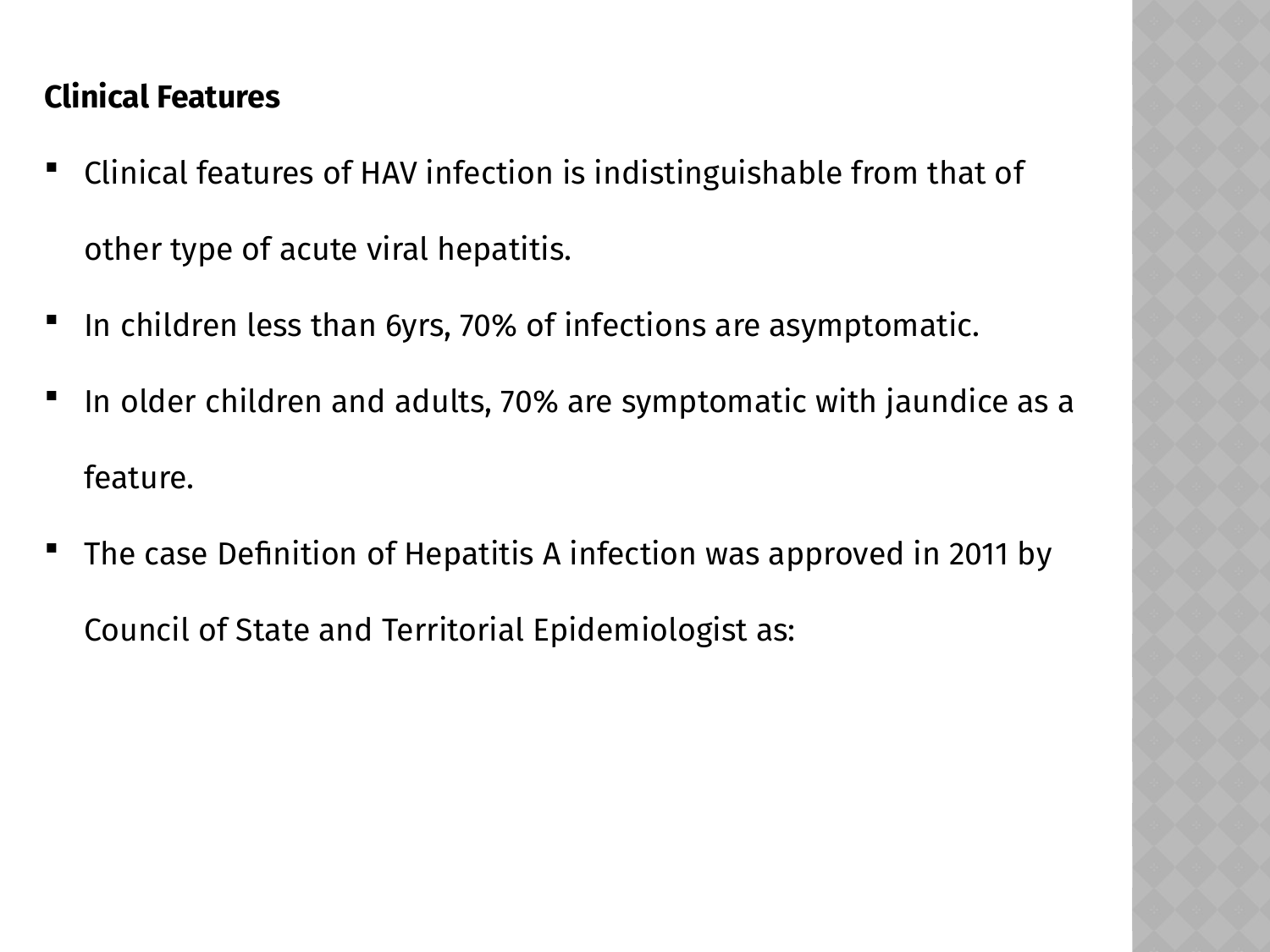

Clinical Features
Clinical features of HAV infection is indistinguishable from that of other type of acute viral hepatitis.
In children less than 6yrs, 70% of infections are asymptomatic.
In older children and adults, 70% are symptomatic with jaundice as a feature.
The case Definition of Hepatitis A infection was approved in 2011 by Council of State and Territorial Epidemiologist as: